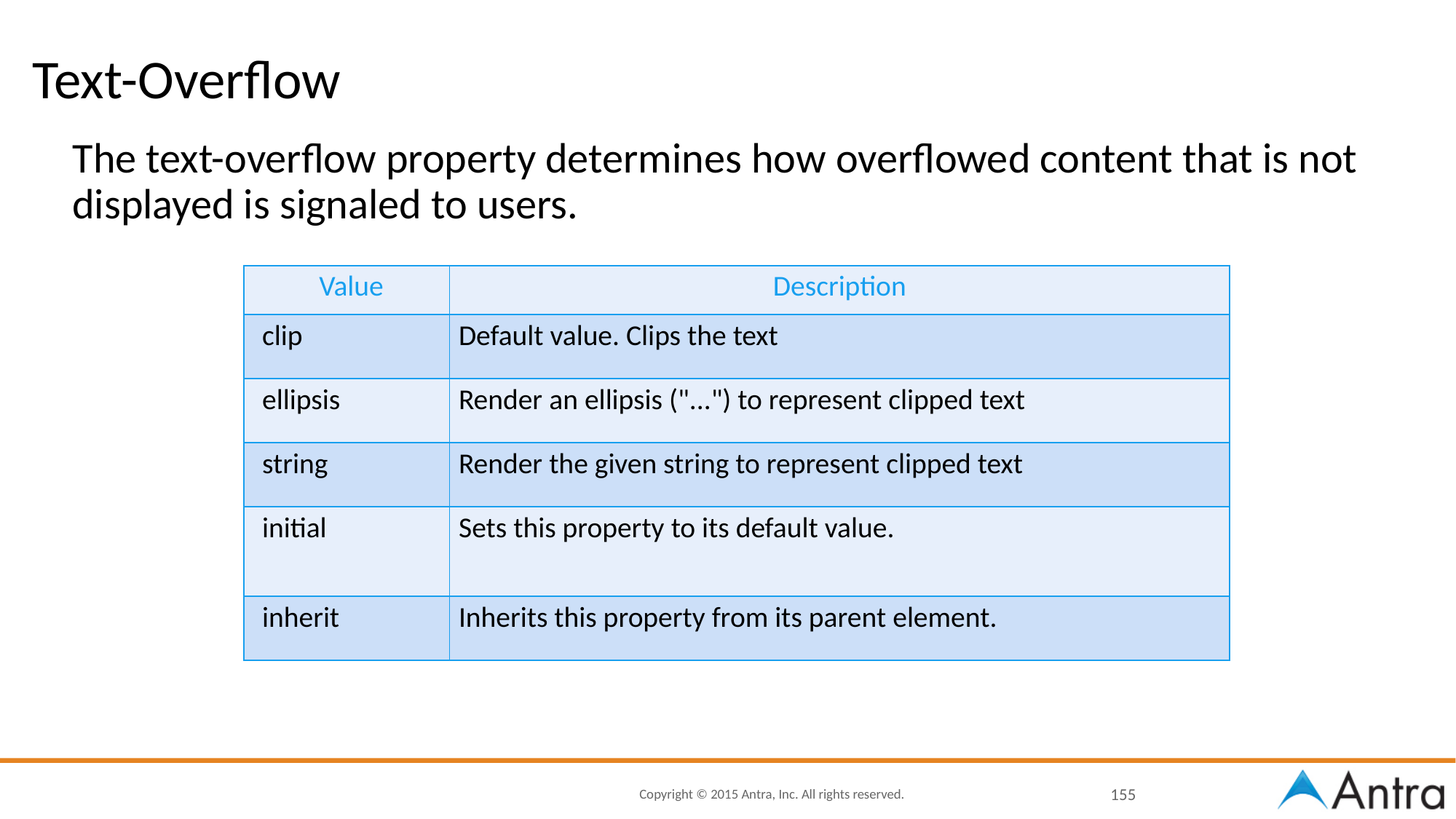

# Text-Overflow
The text-overflow property determines how overflowed content that is not displayed is signaled to users.

| Value | Description |
| --- | --- |
| clip | Default value. Clips the text |
| ellipsis | Render an ellipsis ("...") to represent clipped text |
| string | Render the given string to represent clipped text |
| initial | Sets this property to its default value. |
| inherit | Inherits this property from its parent element. |
155